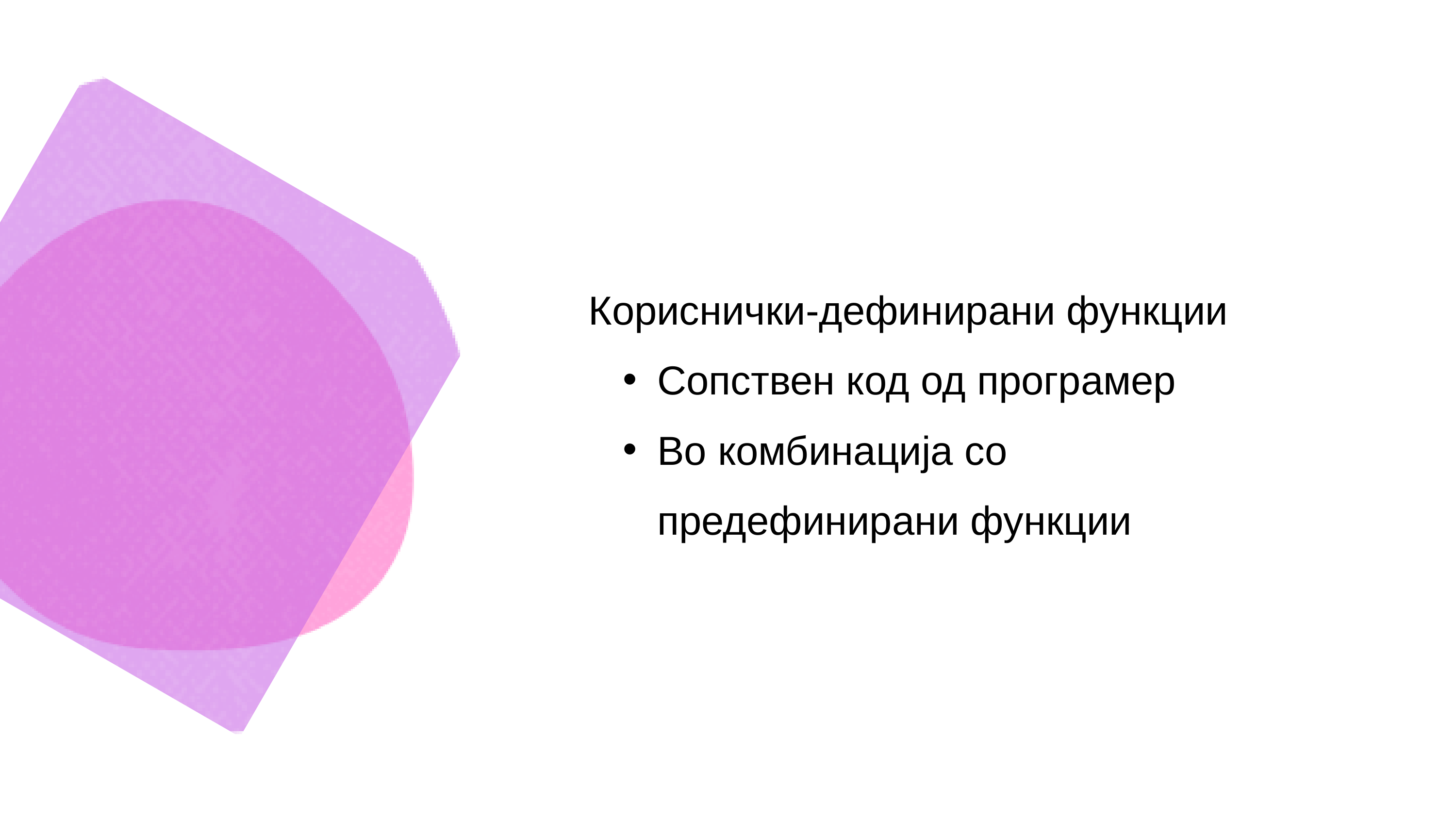

Кориснички-дефинирани функции
Сопствен код од програмер
Во комбинација со предефинирани функции